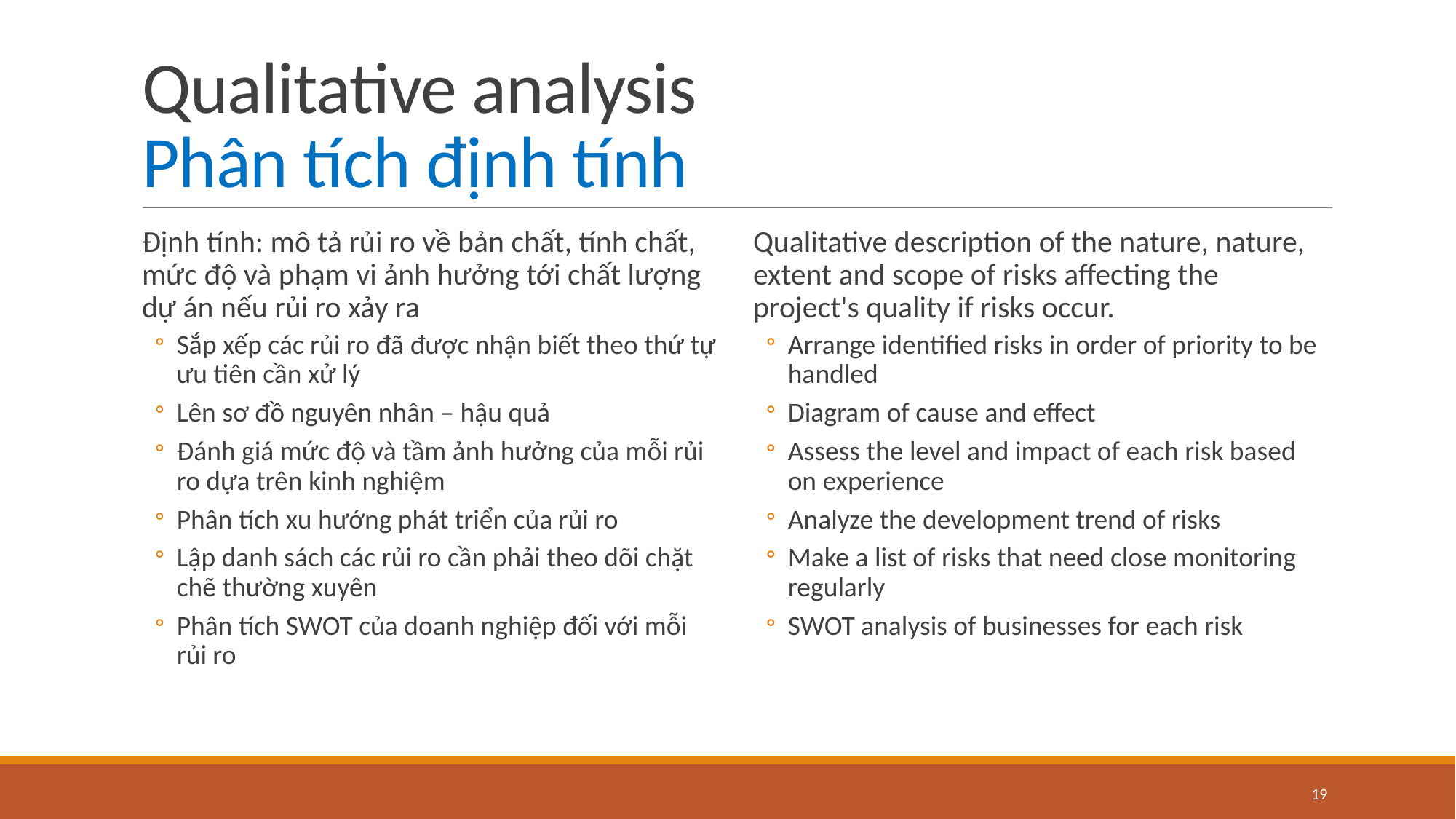

# Qualitative analysis Phân tích định tính
Định tính: mô tả rủi ro về bản chất, tính chất, mức độ và phạm vi ảnh hưởng tới chất lượng dự án nếu rủi ro xảy ra
Sắp xếp các rủi ro đã được nhận biết theo thứ tự ưu tiên cần xử lý
Lên sơ đồ nguyên nhân – hậu quả
Đánh giá mức độ và tầm ảnh hưởng của mỗi rủi ro dựa trên kinh nghiệm
Phân tích xu hướng phát triển của rủi ro
Lập danh sách các rủi ro cần phải theo dõi chặt chẽ thường xuyên
Phân tích SWOT của doanh nghiệp đối với mỗi rủi ro

Qualitative description of the nature, nature, extent and scope of risks affecting the project's quality if risks occur.
Arrange identified risks in order of priority to be handled
Diagram of cause and effect
Assess the level and impact of each risk based on experience
Analyze the development trend of risks
Make a list of risks that need close monitoring regularly
SWOT analysis of businesses for each risk
19